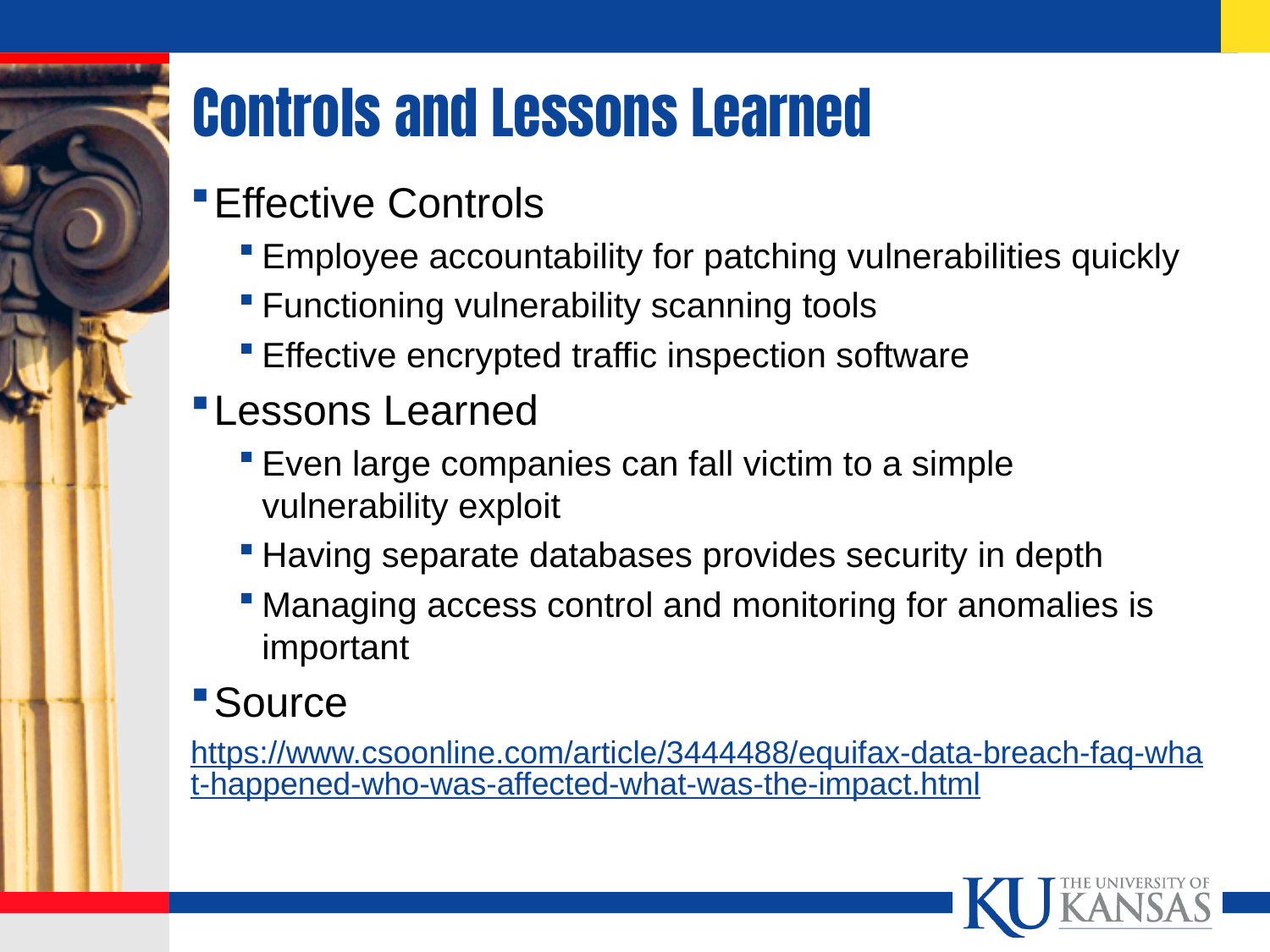

# Controls and Lessons Learned
Effective Controls
Employee accountability for patching vulnerabilities quickly
Functioning vulnerability scanning tools
Effective encrypted traffic inspection software
Lessons Learned
Even large companies can fall victim to a simple vulnerability exploit
Having separate databases provides security in depth
Managing access control and monitoring for anomalies is important
Source
https://www.csoonline.com/article/3444488/equifax-data-breach-faq-what-happened-who-was-affected-what-was-the-impact.html